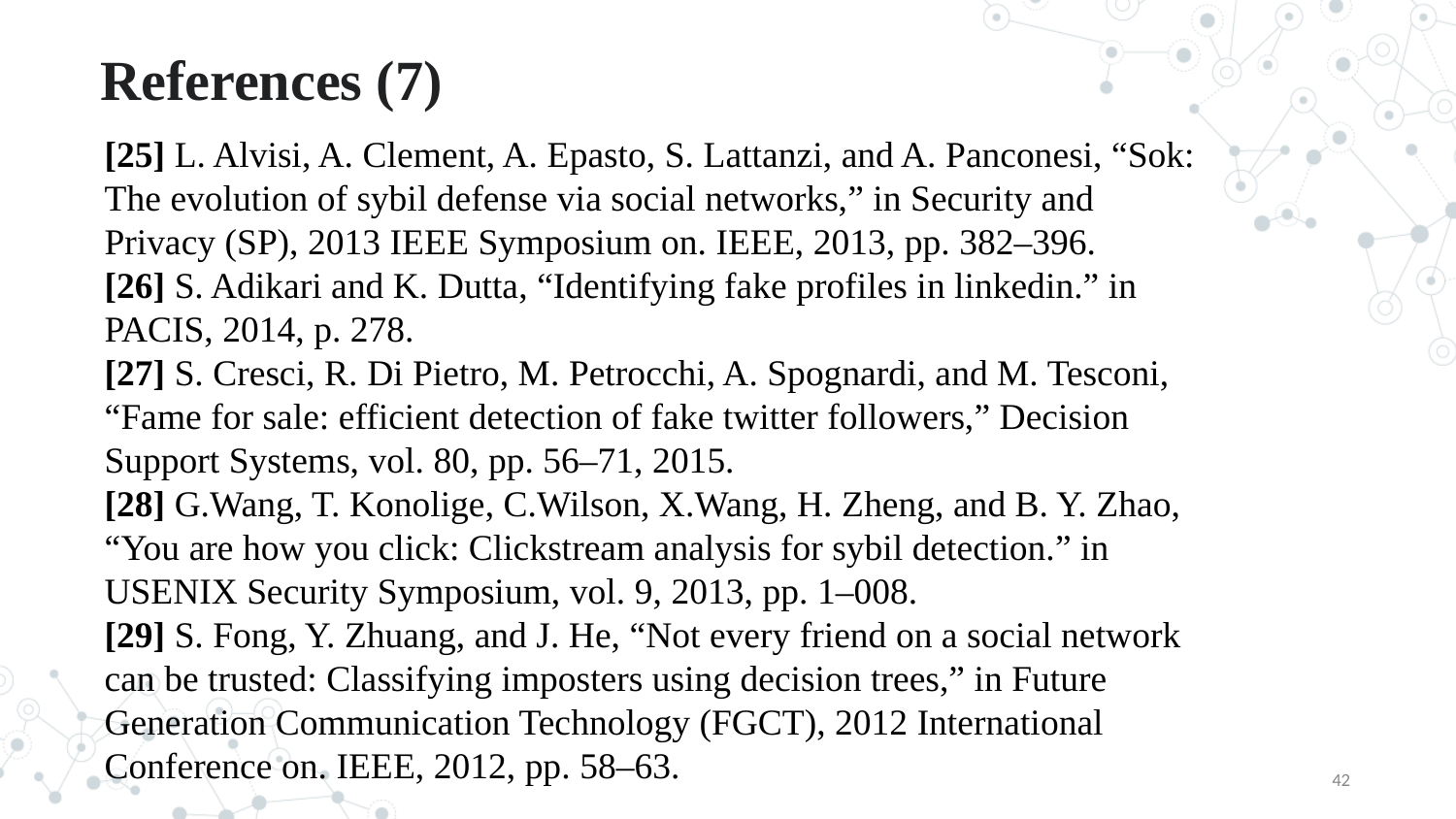

# References (7)
[25] L. Alvisi, A. Clement, A. Epasto, S. Lattanzi, and A. Panconesi, “Sok:
The evolution of sybil defense via social networks,” in Security and
Privacy (SP), 2013 IEEE Symposium on. IEEE, 2013, pp. 382–396.
[26] S. Adikari and K. Dutta, “Identifying fake profiles in linkedin.” in
PACIS, 2014, p. 278.
[27] S. Cresci, R. Di Pietro, M. Petrocchi, A. Spognardi, and M. Tesconi,
“Fame for sale: efficient detection of fake twitter followers,” Decision
Support Systems, vol. 80, pp. 56–71, 2015.
[28] G.Wang, T. Konolige, C.Wilson, X.Wang, H. Zheng, and B. Y. Zhao,
“You are how you click: Clickstream analysis for sybil detection.” in
USENIX Security Symposium, vol. 9, 2013, pp. 1–008.
[29] S. Fong, Y. Zhuang, and J. He, “Not every friend on a social network
can be trusted: Classifying imposters using decision trees,” in Future
Generation Communication Technology (FGCT), 2012 International
Conference on. IEEE, 2012, pp. 58–63.
42